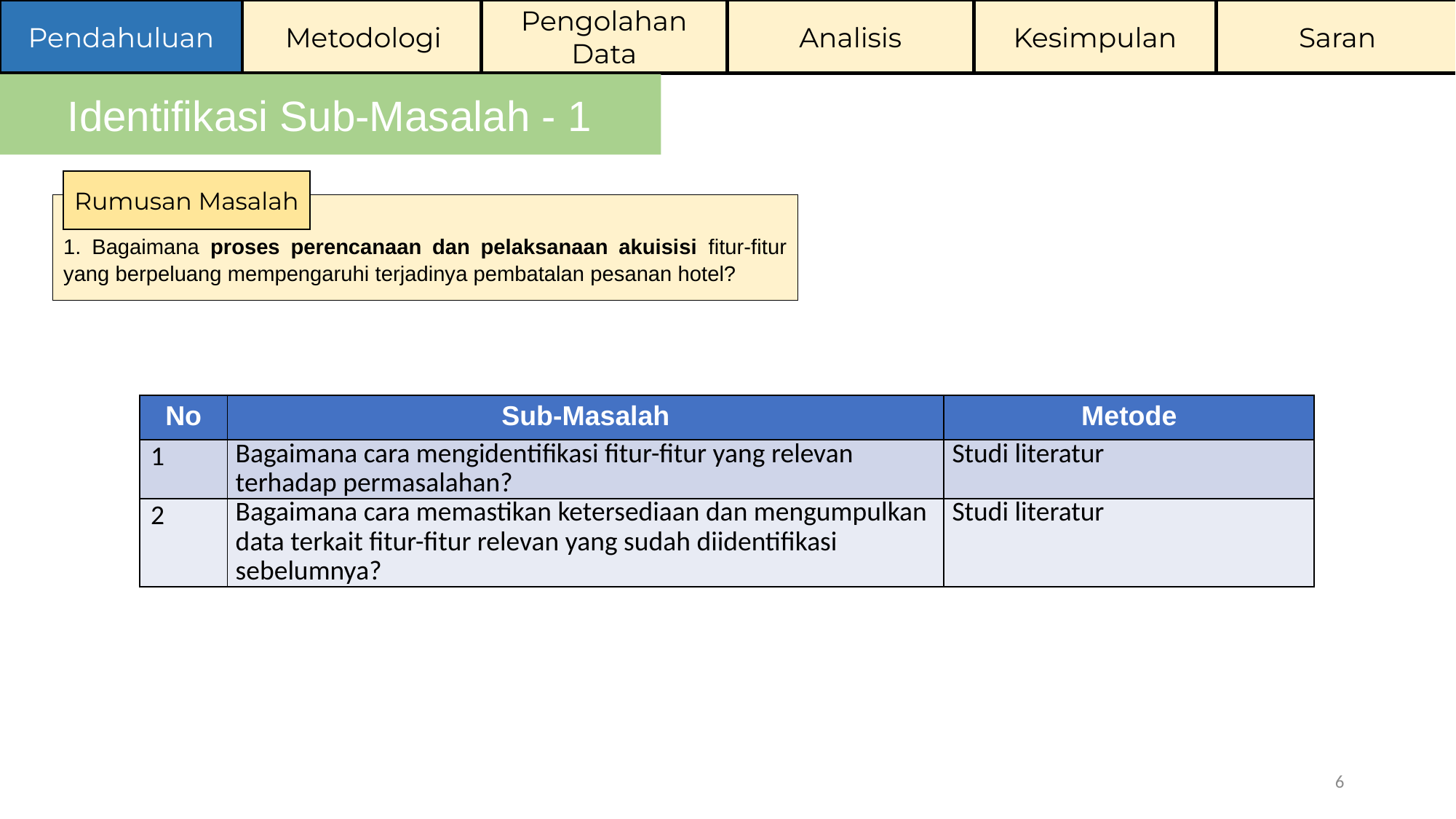

Pendahuluan
Metodologi
Pengolahan Data
Analisis
Kesimpulan
Saran
Identifikasi Sub-Masalah - 1
Rumusan Masalah

1. Bagaimana proses perencanaan dan pelaksanaan akuisisi fitur-fitur yang berpeluang mempengaruhi terjadinya pembatalan pesanan hotel?
| No | Sub-Masalah | Metode |
| --- | --- | --- |
| 1 | Bagaimana cara mengidentifikasi fitur-fitur yang relevan terhadap permasalahan? | Studi literatur |
| 2 | Bagaimana cara memastikan ketersediaan dan mengumpulkan data terkait fitur-fitur relevan yang sudah diidentifikasi sebelumnya? | Studi literatur |
6